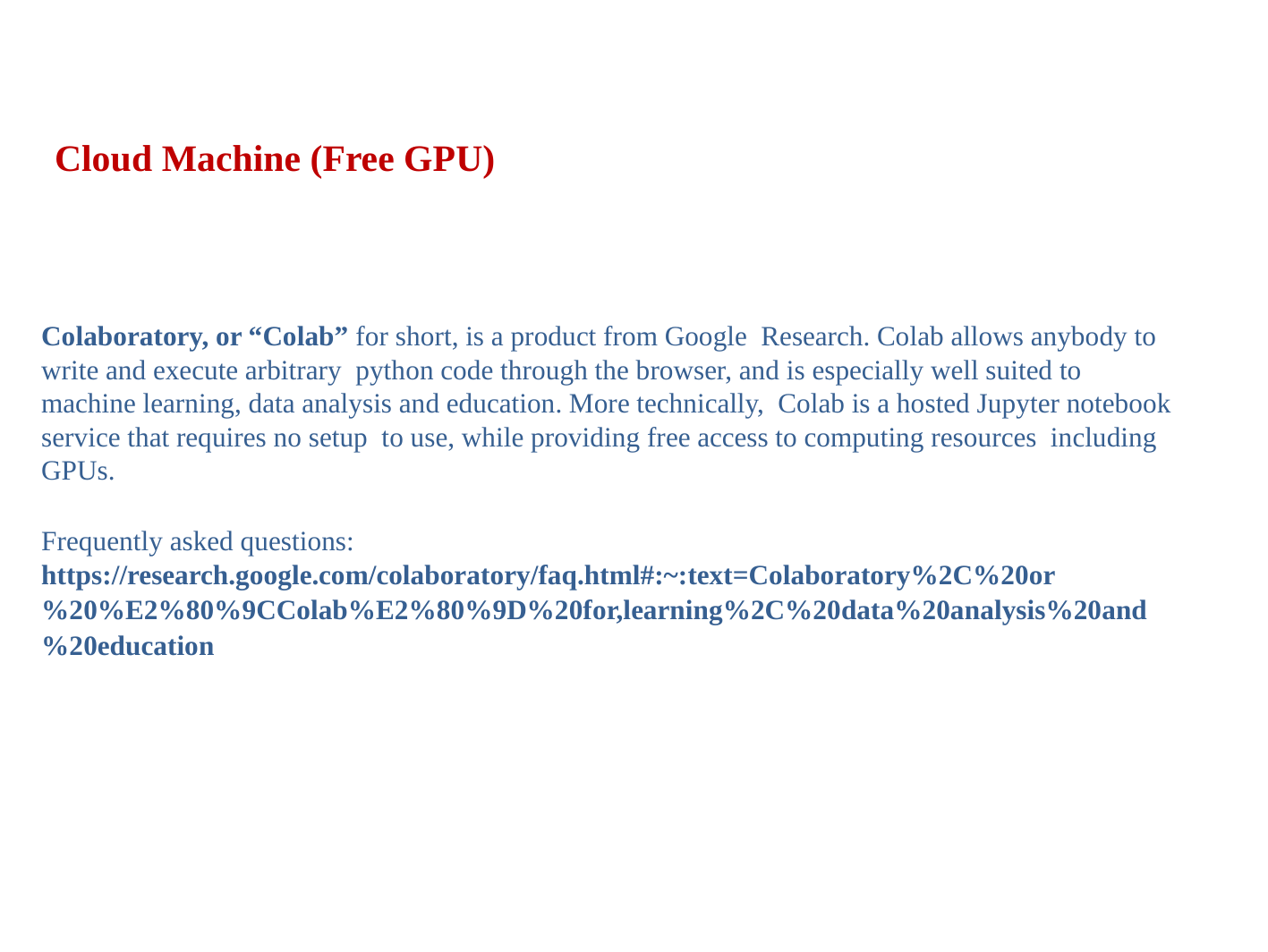

Cloud Machine (Free GPU)
Colaboratory, or “Colab” for short, is a product from Google  Research. Colab allows anybody to write and execute arbitrary  python code through the browser, and is especially well suited to  machine learning, data analysis and education. More technically,  Colab is a hosted Jupyter notebook service that requires no setup  to use, while providing free access to computing resources  including GPUs.

Frequently asked questions:  https://research.google.com/colaboratory/faq.html#:~:text=Colaboratory%2C%20or
%20%E2%80%9CColab%E2%80%9D%20for,learning%2C%20data%20analysis%20and
%20education